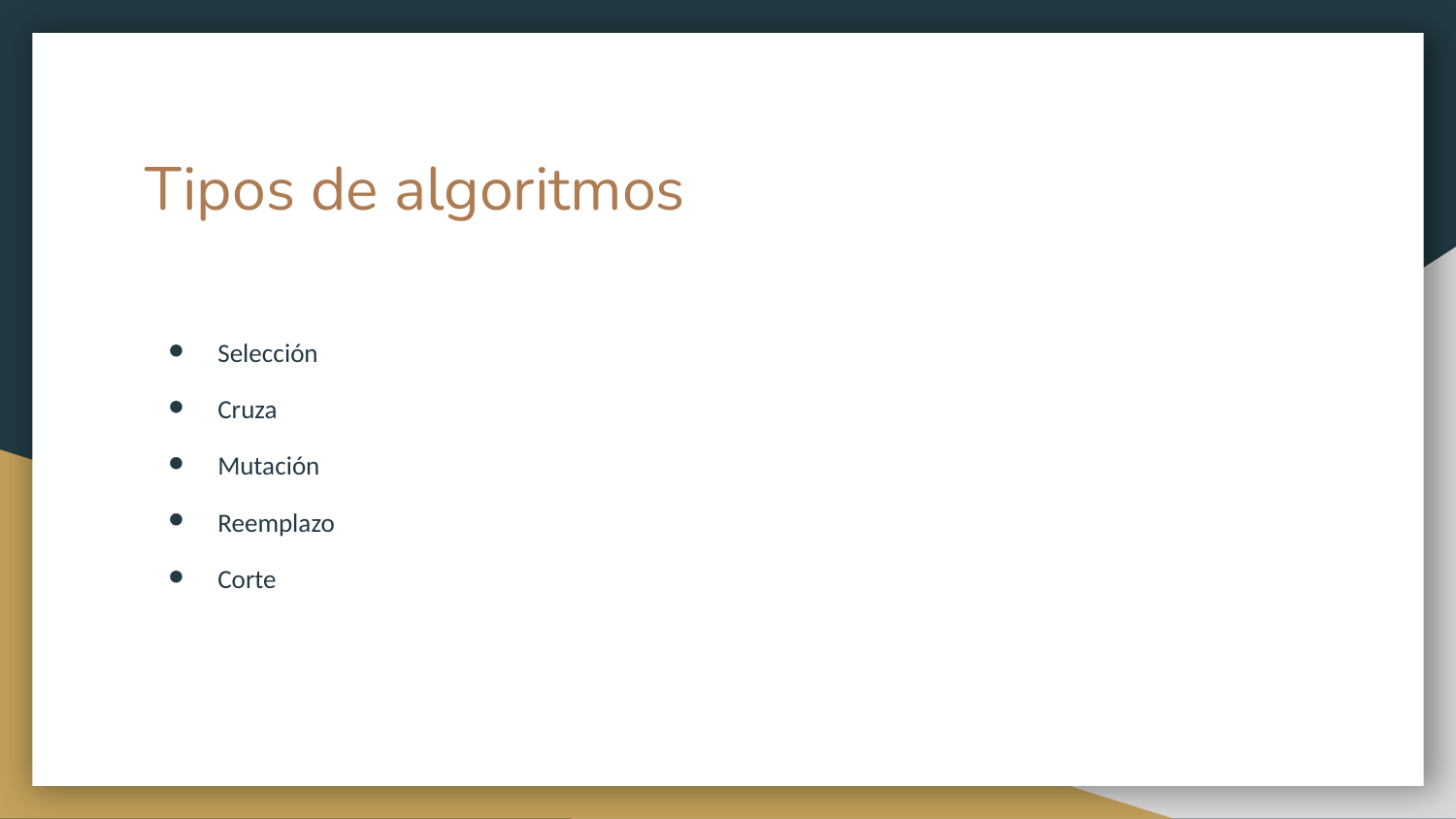

# Tipos de algoritmos
Selección
Cruza
Mutación
Reemplazo
Corte